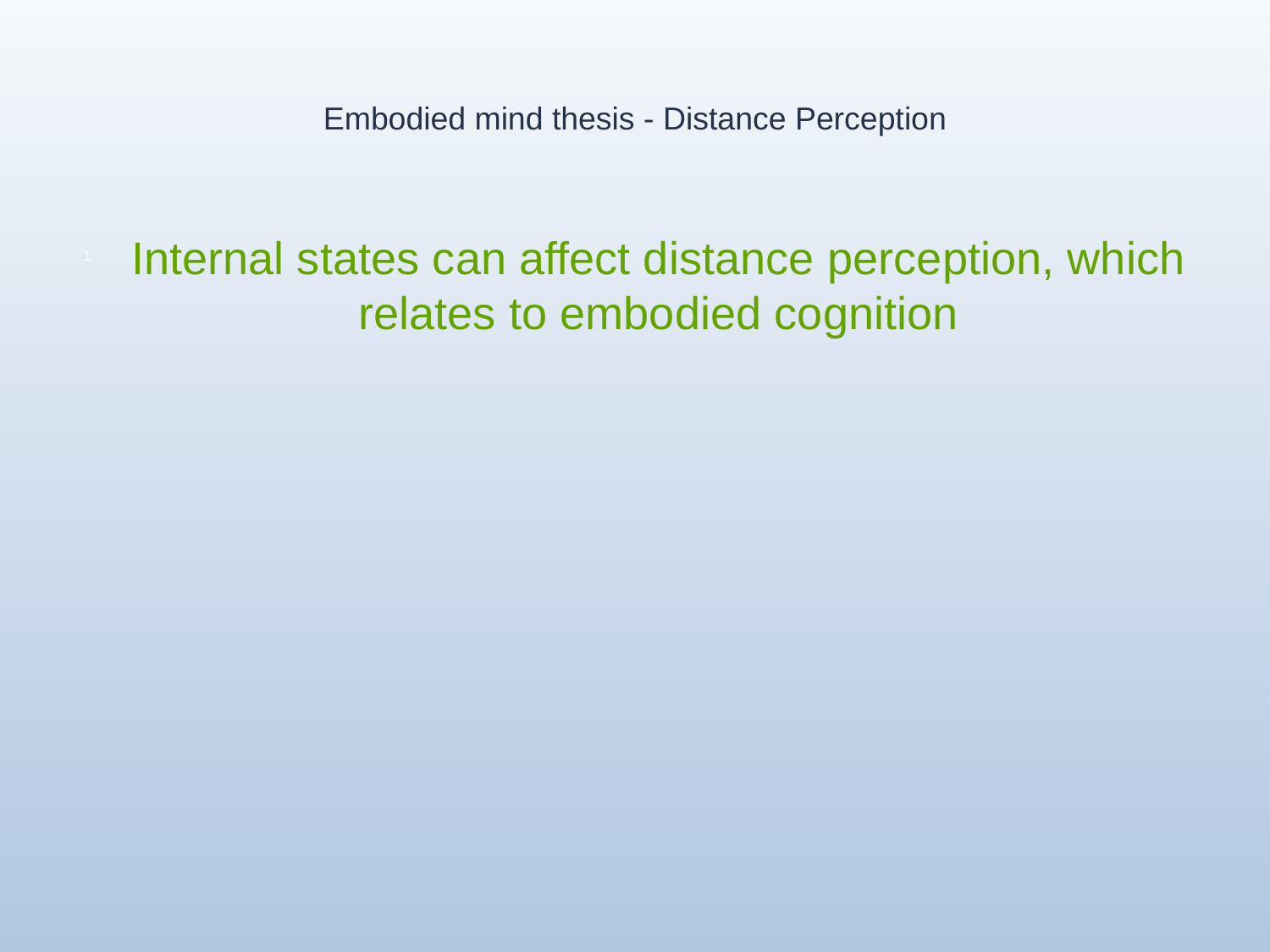

# Embodied mind thesis - Distance Perception
Internal states can affect distance perception, which relates to embodied cognition